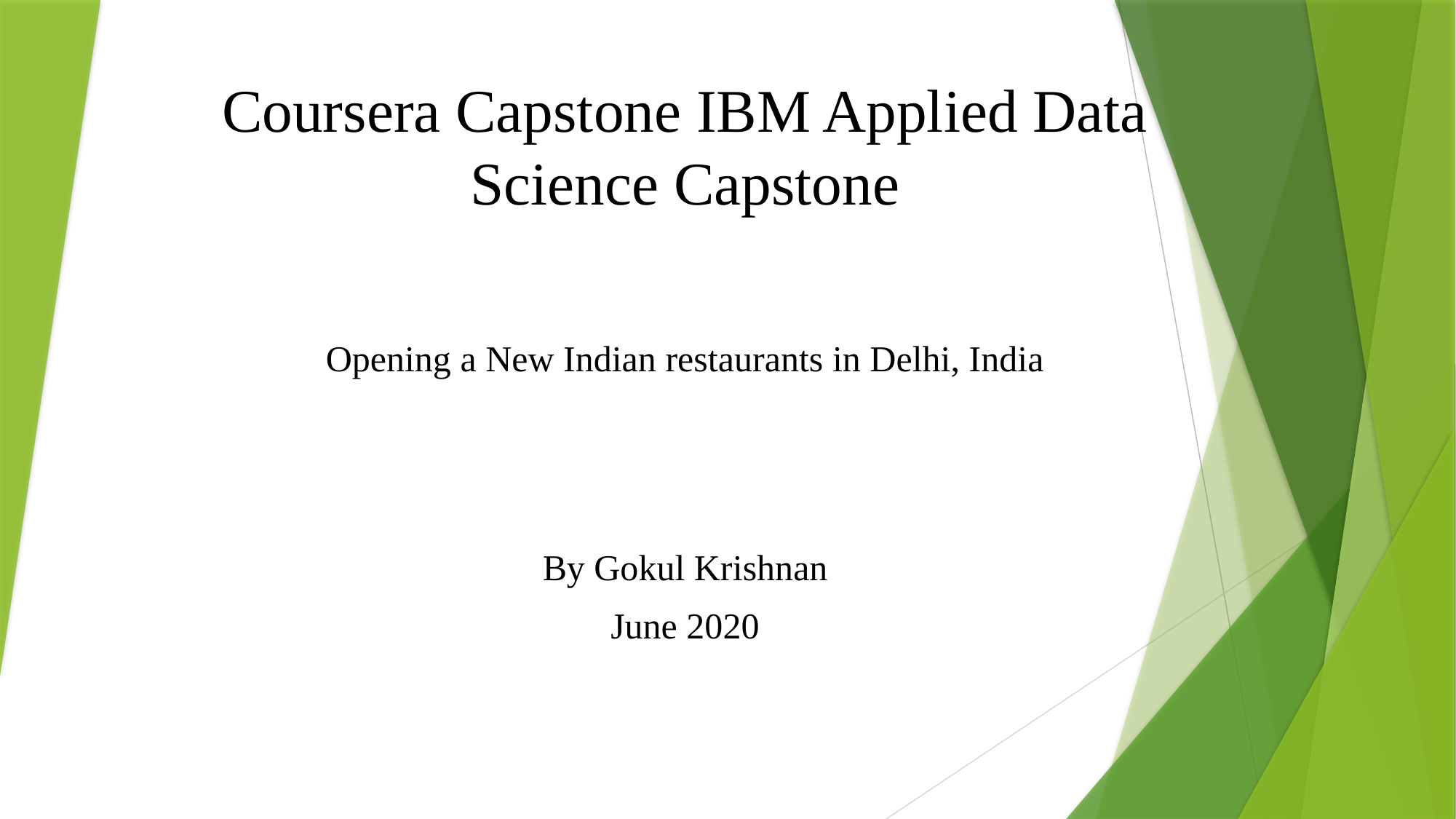

# Coursera Capstone IBM Applied Data Science Capstone
Opening a New Indian restaurants in Delhi, India
By Gokul Krishnan
June 2020